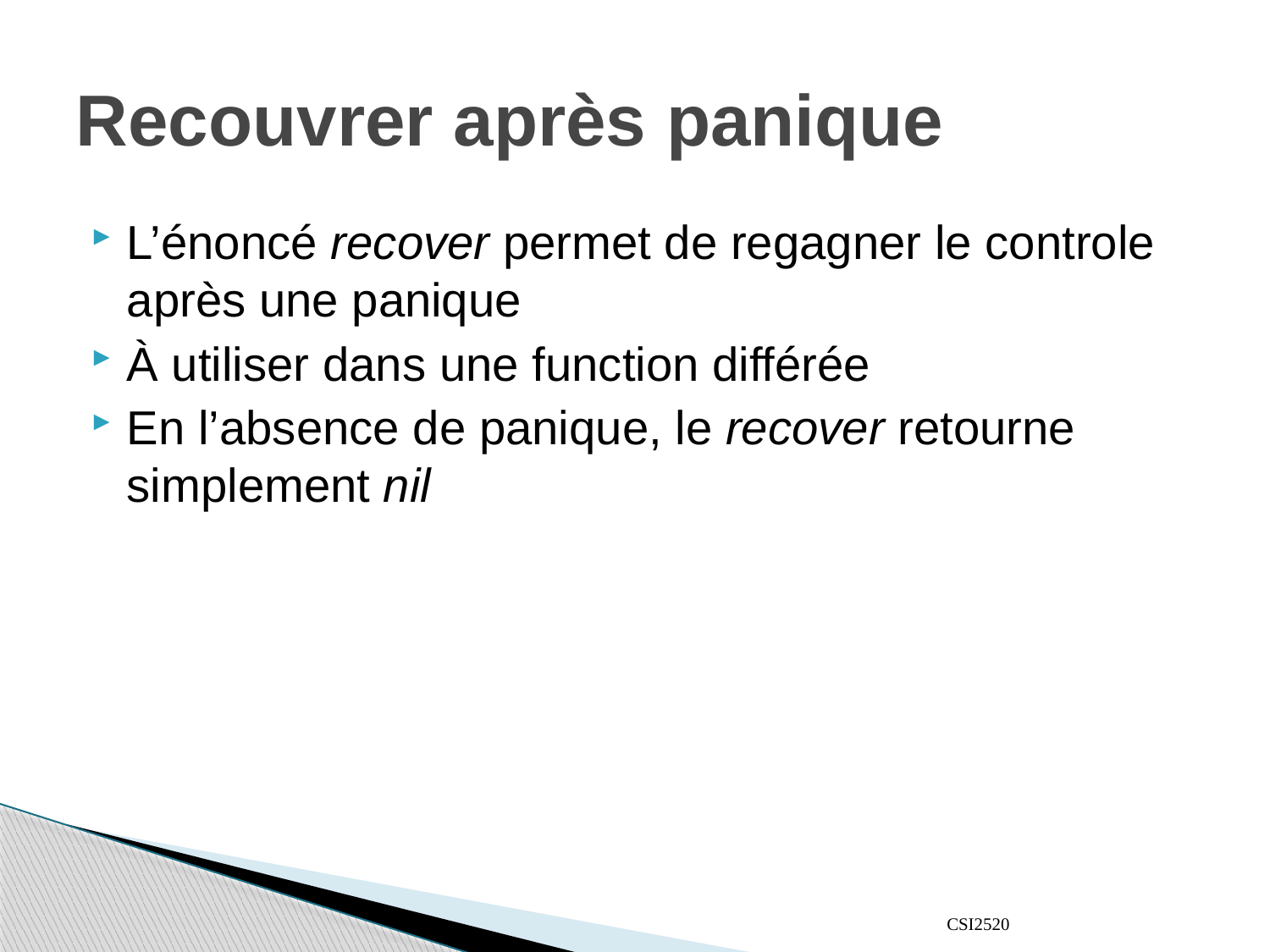

# Recouvrer après panique
L’énoncé recover permet de regagner le controle après une panique
À utiliser dans une function différée
En l’absence de panique, le recover retourne simplement nil
CSI2520